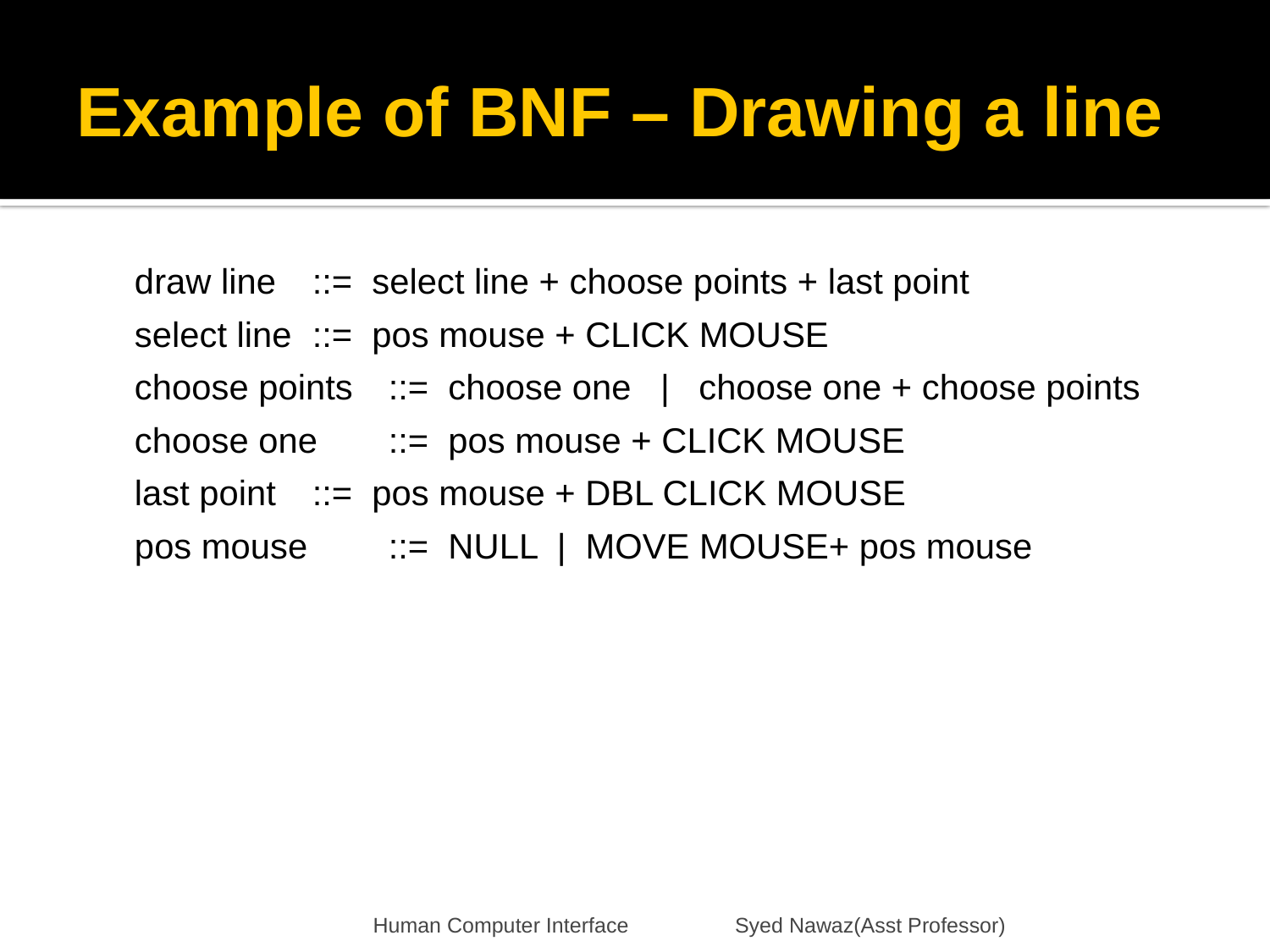

# Example of BNF – Drawing a line
draw line  	::=  select line + choose points + last point
select line 	::=  pos mouse + CLICK MOUSE
choose points	::=  choose one   |   choose one + choose points
choose one 	::=  pos mouse + CLICK MOUSE
last point  	::=  pos mouse + DBL CLICK MOUSE
pos mouse  	::=  NULL  |  MOVE MOUSE+ pos mouse

Human Computer Interface                  Syed Nawaz(Asst Professor)